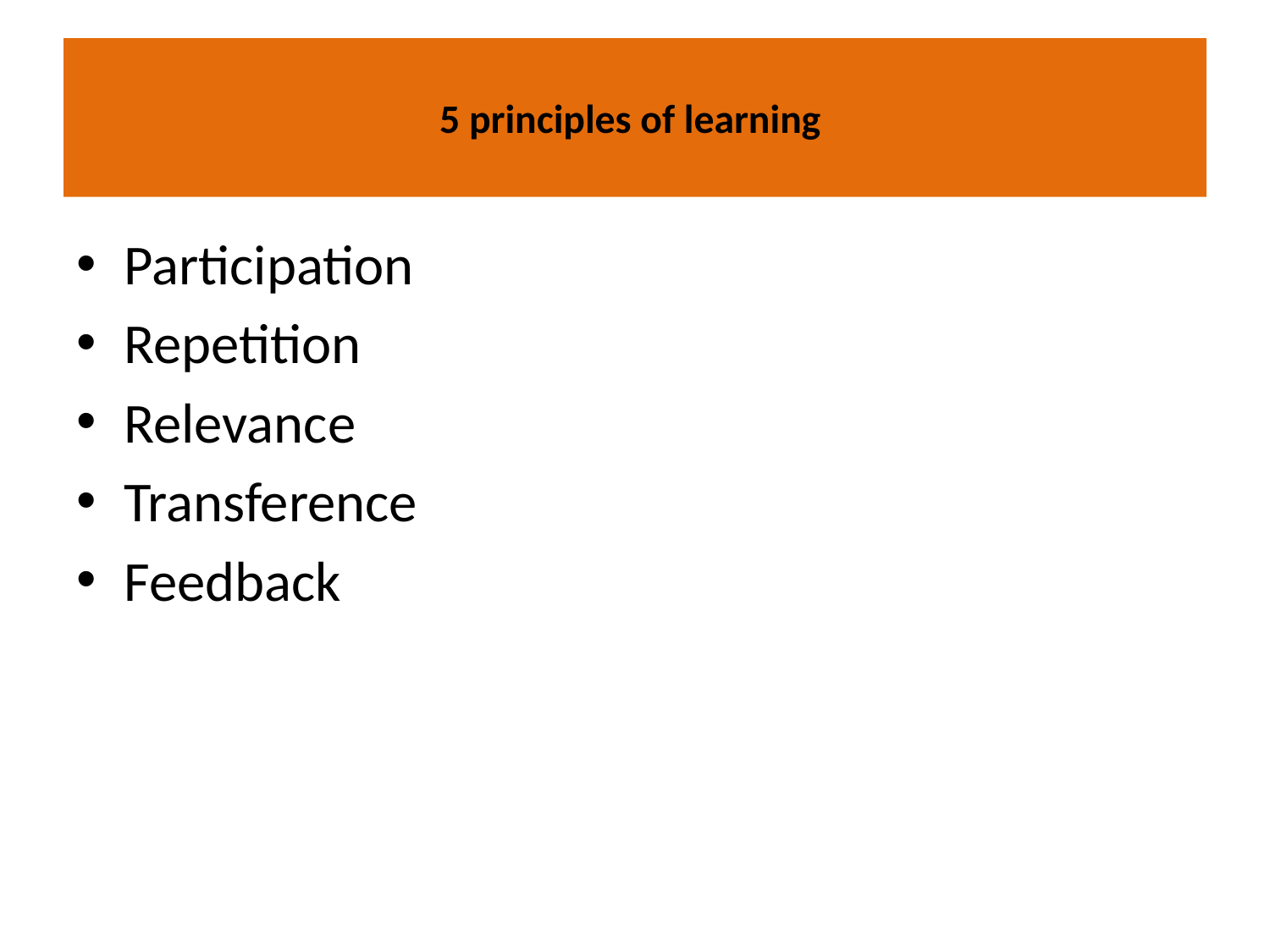

# 5 principles of learning
Participation
Repetition
Relevance
Transference
Feedback